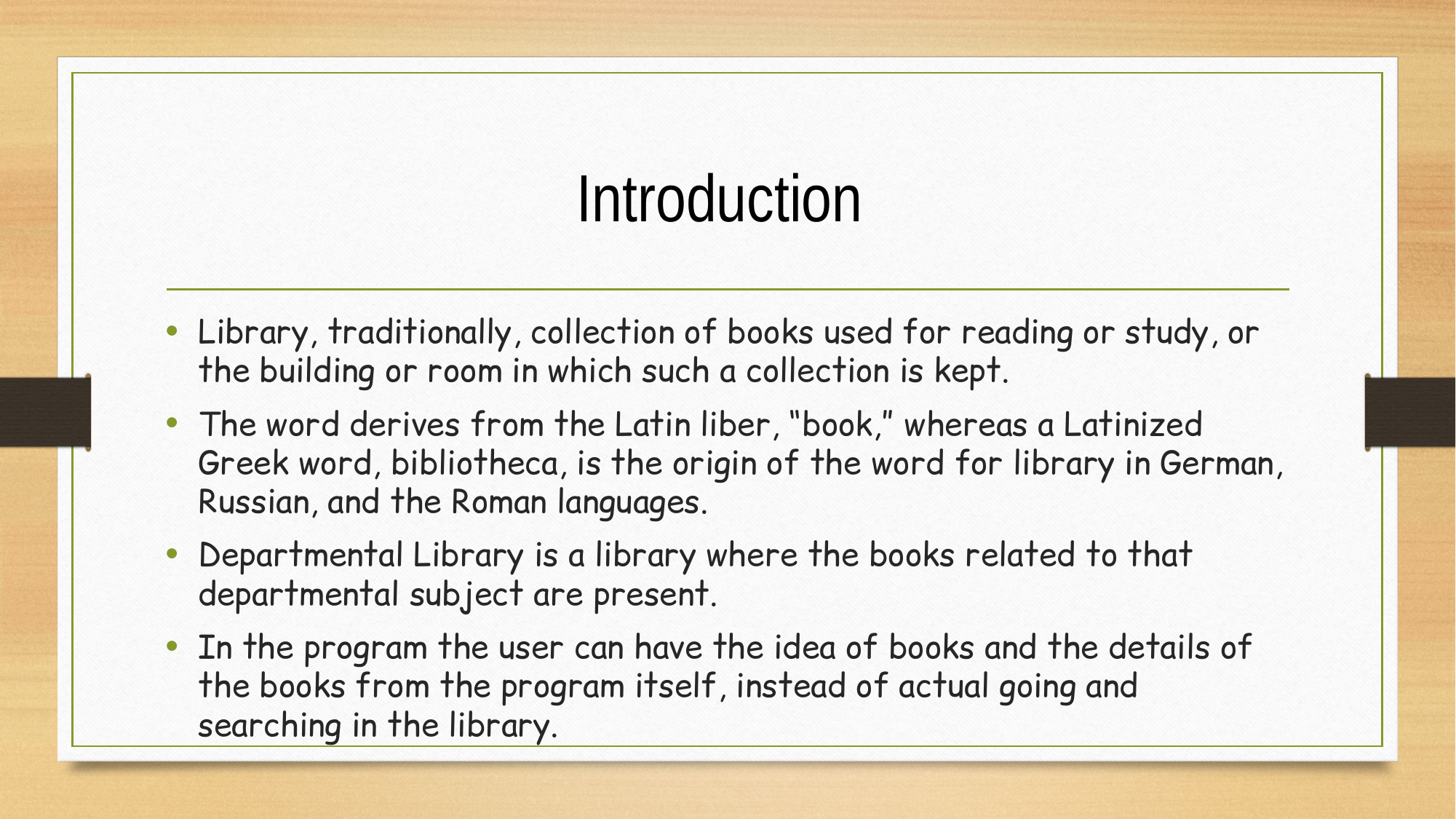

# Introduction
Library, traditionally, collection of books used for reading or study, or the building or room in which such a collection is kept.
The word derives from the Latin liber, “book,” whereas a Latinized Greek word, bibliotheca, is the origin of the word for library in German, Russian, and the Roman languages.
Departmental Library is a library where the books related to that departmental subject are present.
In the program the user can have the idea of books and the details of the books from the program itself, instead of actual going and searching in the library.